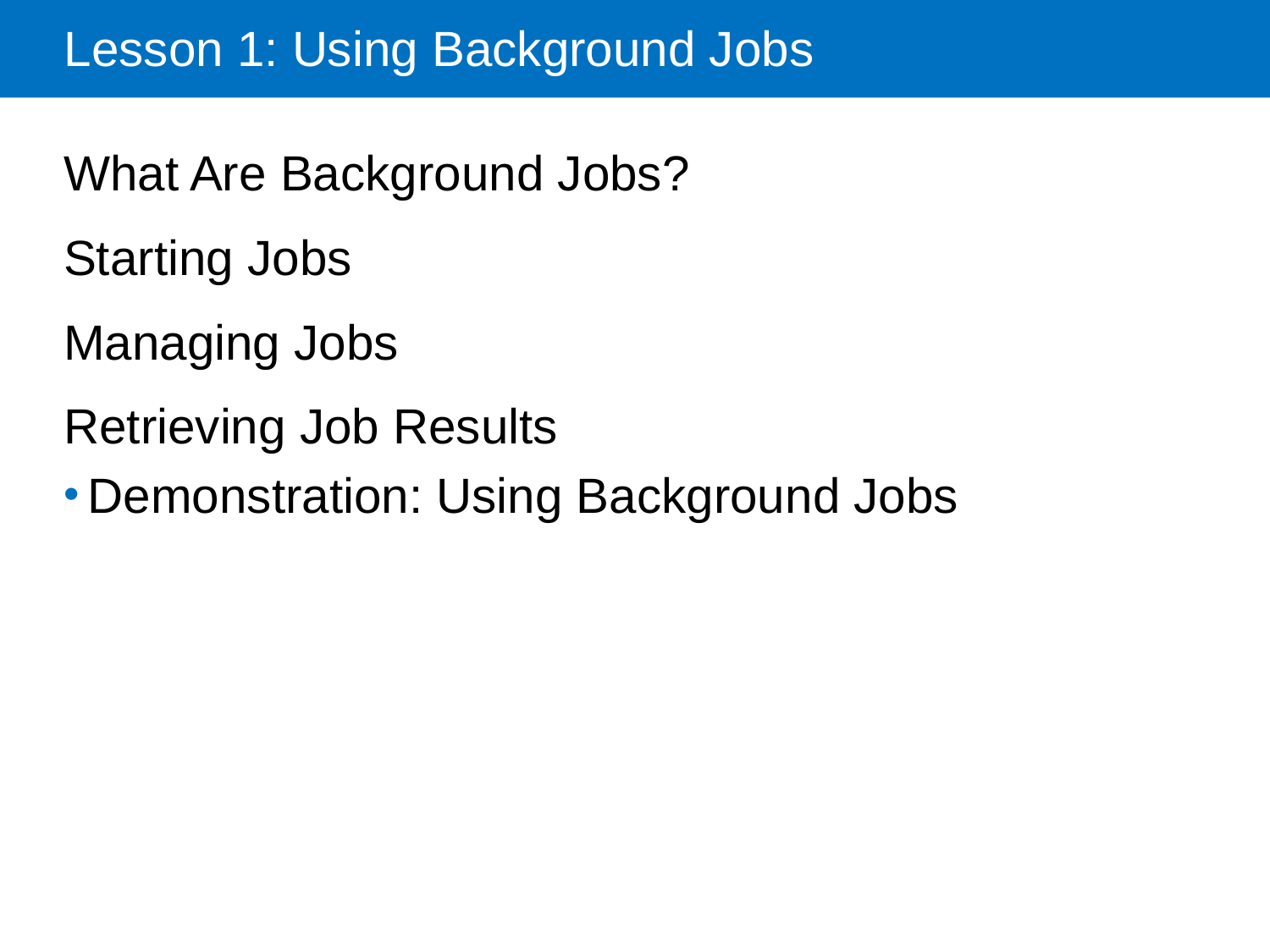

# Lesson 1: Using Background Jobs
What Are Background Jobs?
Starting Jobs
Managing Jobs
Retrieving Job Results
Demonstration: Using Background Jobs